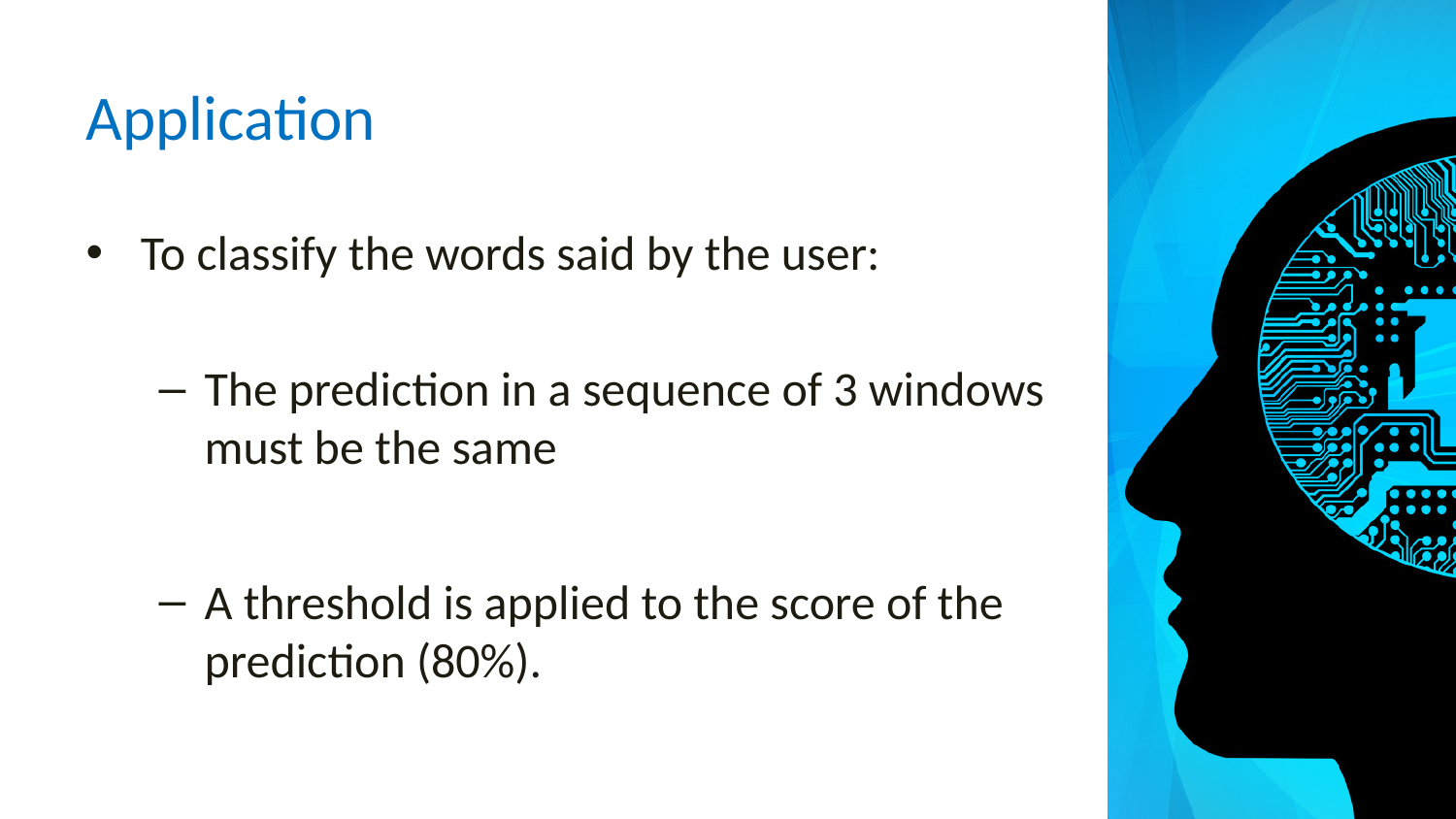

# Application
To classify the words said by the user:

The prediction in a sequence of 3 windows must be the same

A threshold is applied to the score of the prediction (80%).